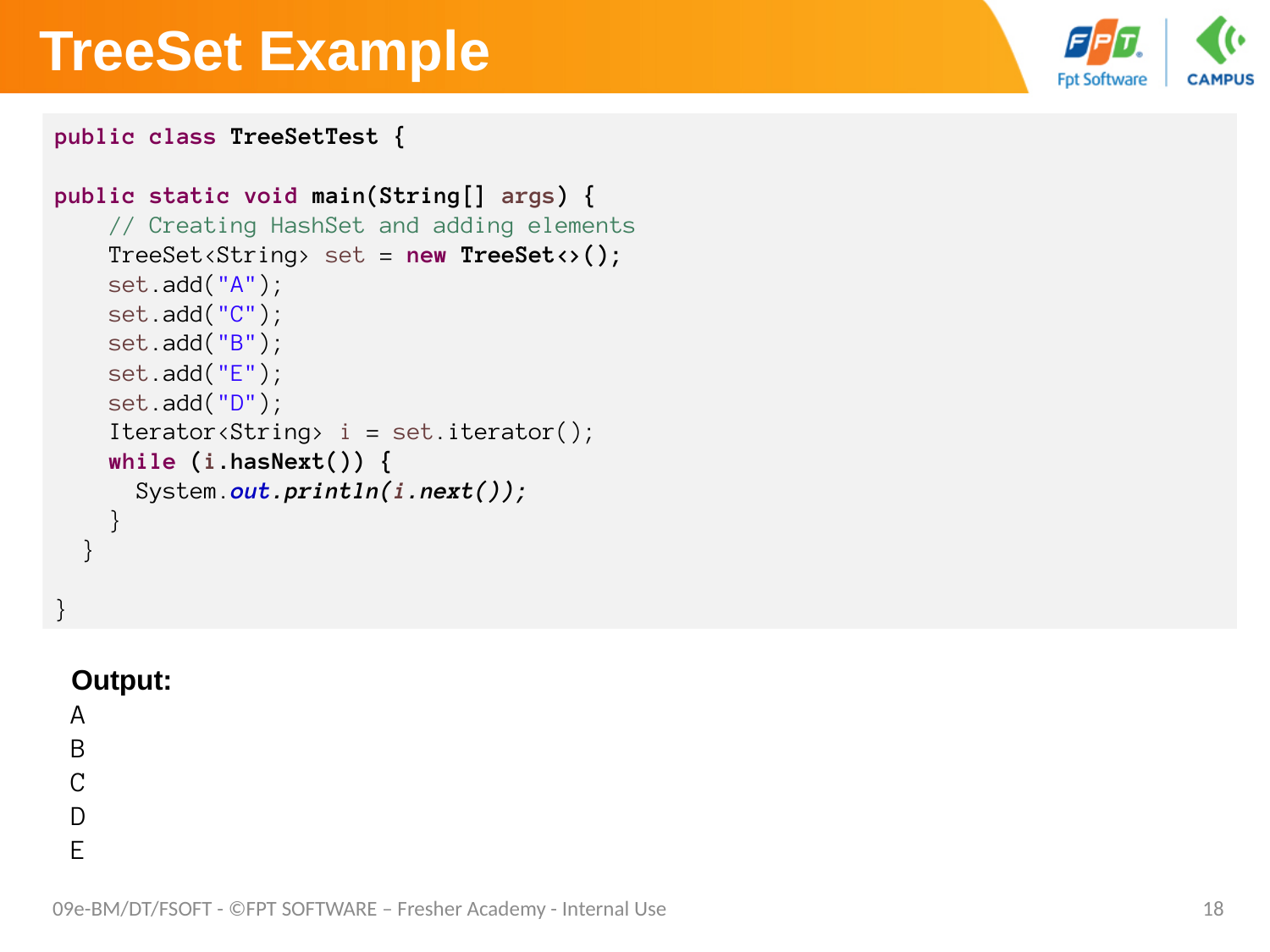

# TreeSet Example
public class TreeSetTest {

public static void main(String[] args) {
    // Creating HashSet and adding elements
    TreeSet<String> set = new TreeSet<>();
    set.add("A");
    set.add("C");
    set.add("B");
    set.add("E");
    set.add("D");
    Iterator<String> i = set.iterator();
    while (i.hasNext()) {
      System.out.println(i.next());
    }
  }

}
Output:
A
B
C
D
E
09e-BM/DT/FSOFT - ©FPT SOFTWARE – Fresher Academy - Internal Use
18